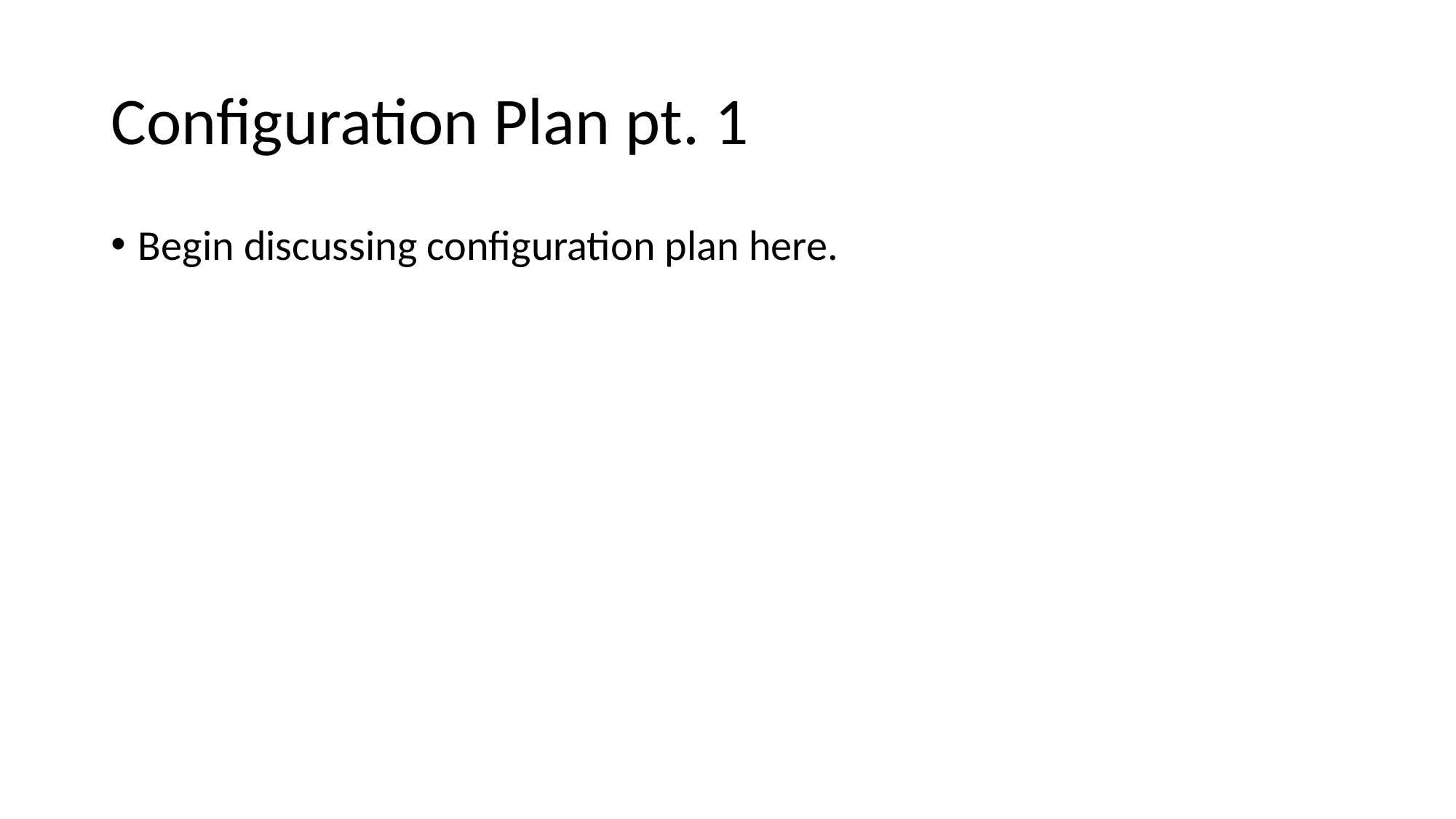

# Configuration Plan pt. 1
Begin discussing configuration plan here.